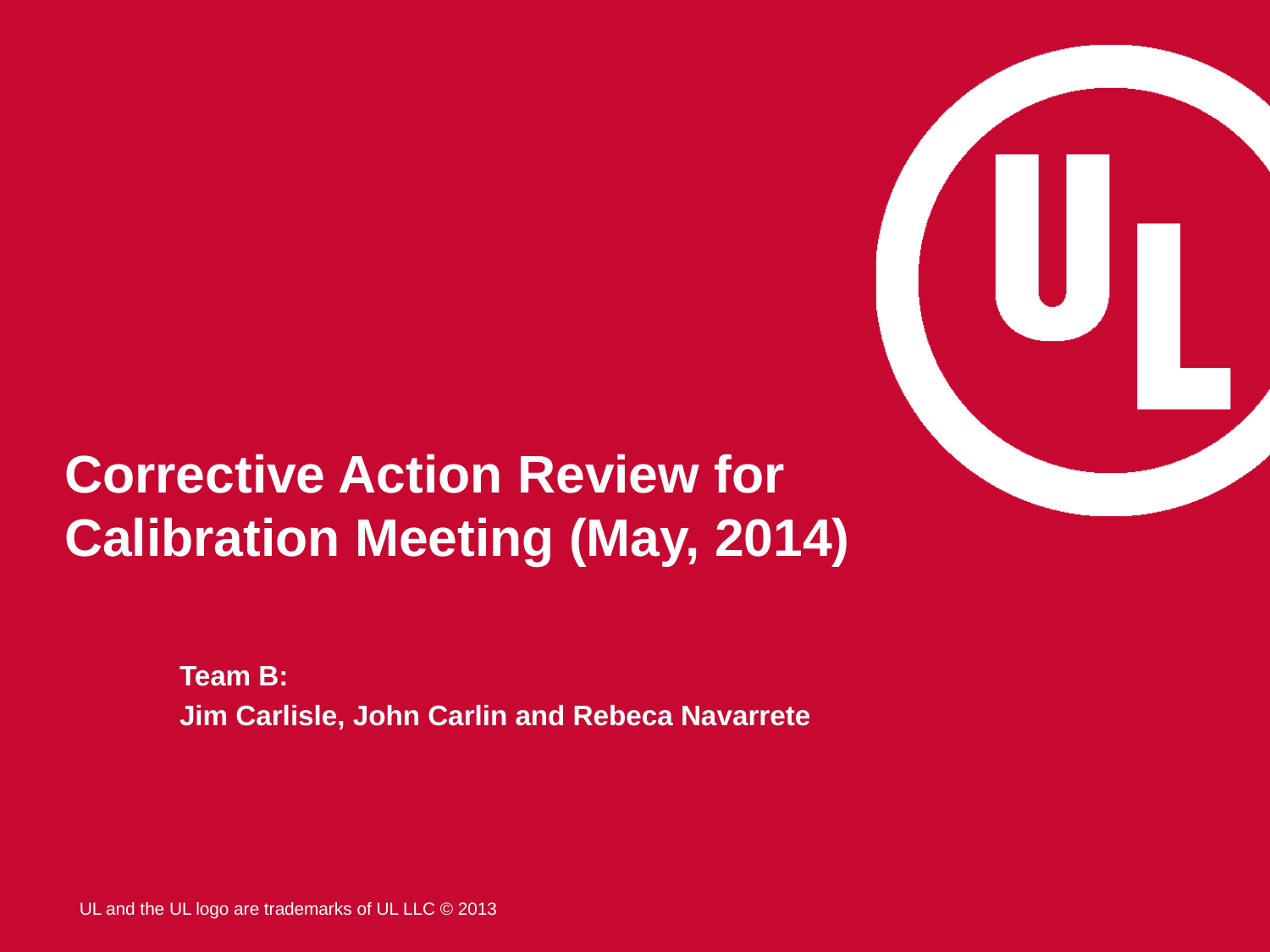

# Corrective Action Review for Calibration Meeting (May, 2014)
Team B:
Jim Carlisle, John Carlin and Rebeca Navarrete